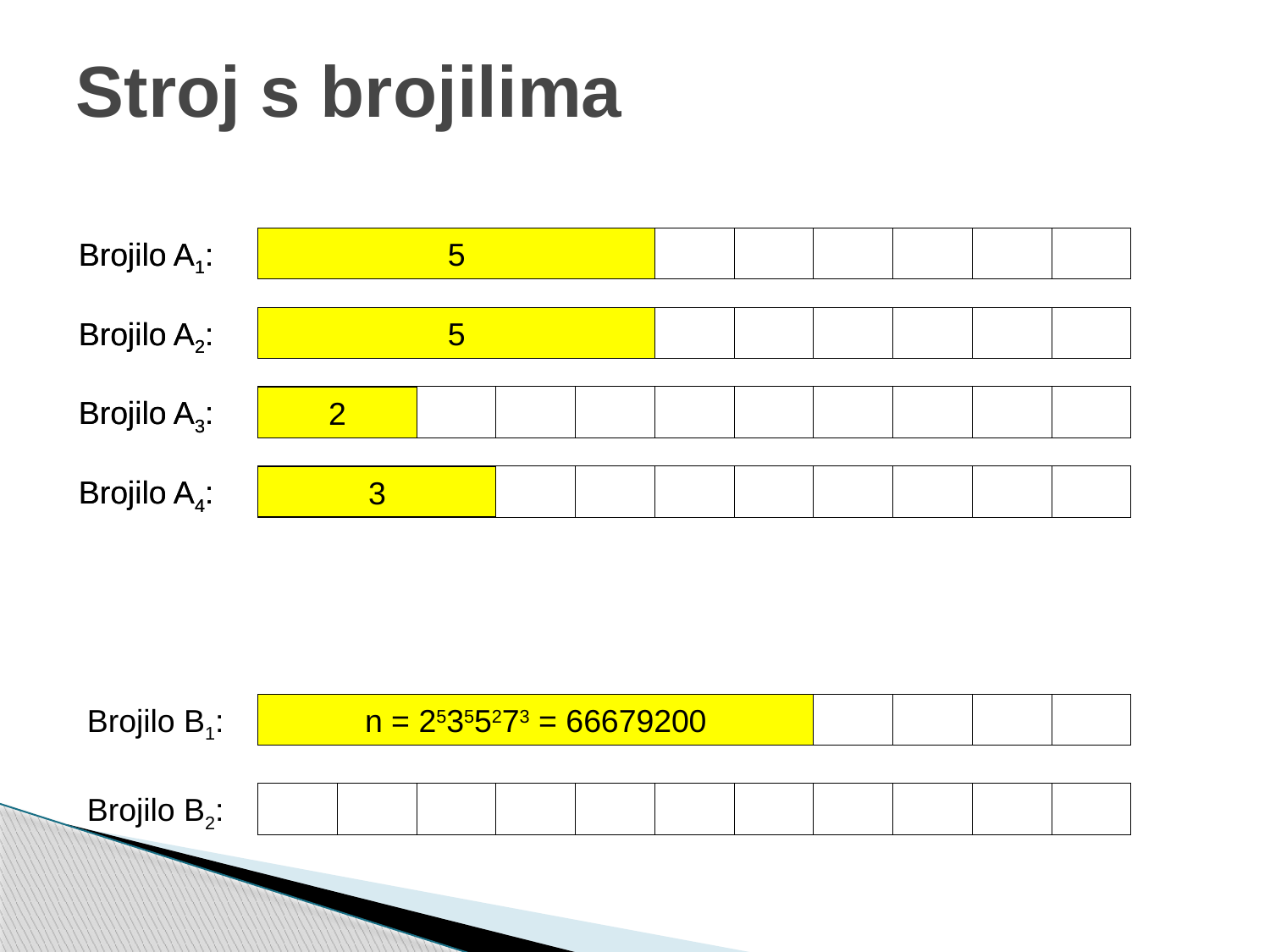

# Stroj s brojilima
Brojilo A1:

Brojilo A1:

4
4
5
Brojilo A2:

Brojilo A2:

5
5
Brojilo A3:

Brojilo A3:

2
2
Brojilo A4:

Brojilo A4:

3
3
Brojilo B1:

n = 24355273 = 33339600
n = 25355273 = 66679200
Brojilo B2: